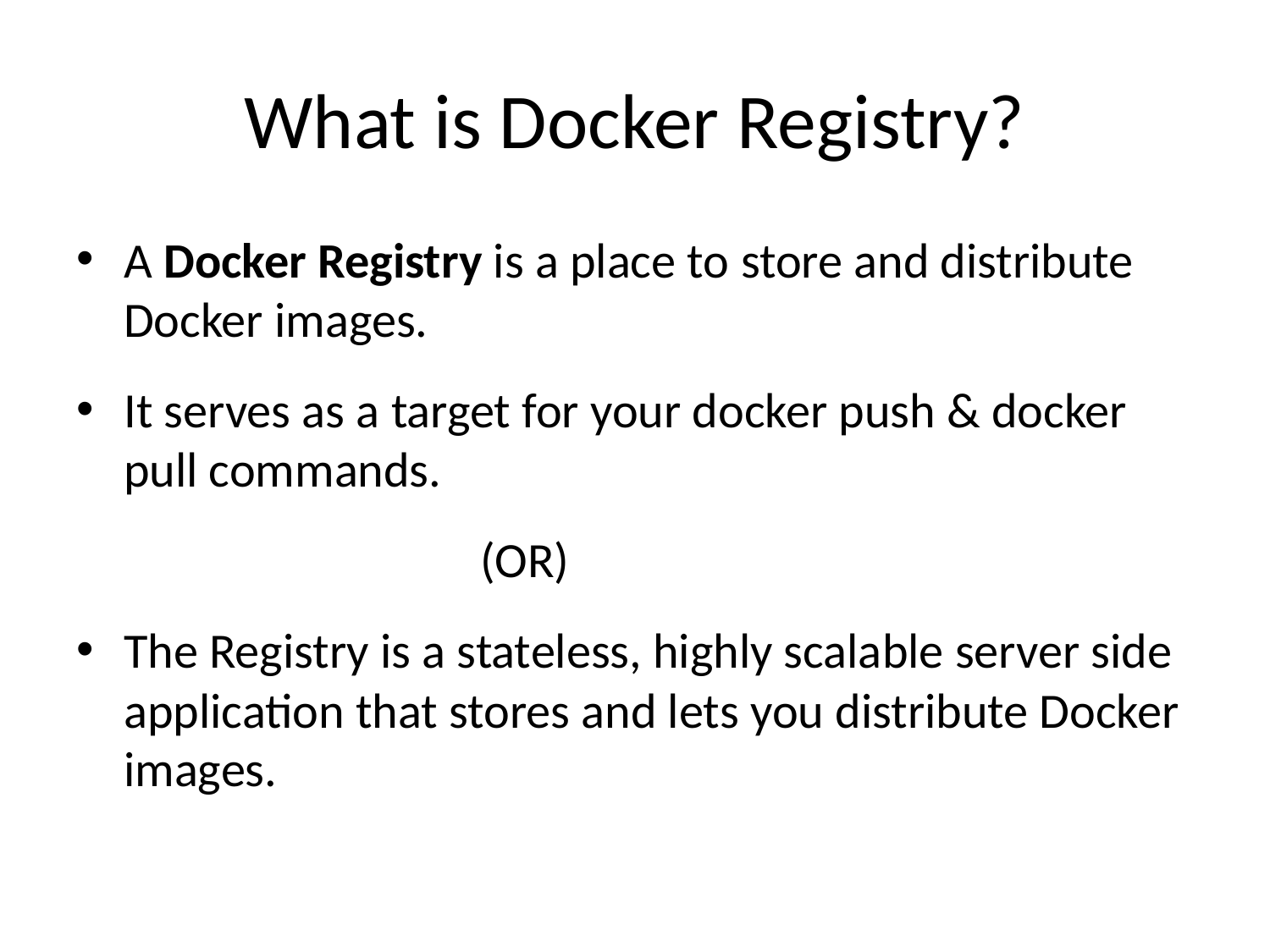

# What is Docker Registry?
A Docker Registry is a place to store and distribute Docker images.
It serves as a target for your docker push & docker pull commands.
                                    (OR)
The Registry is a stateless, highly scalable server side application that stores and lets you distribute Docker images.